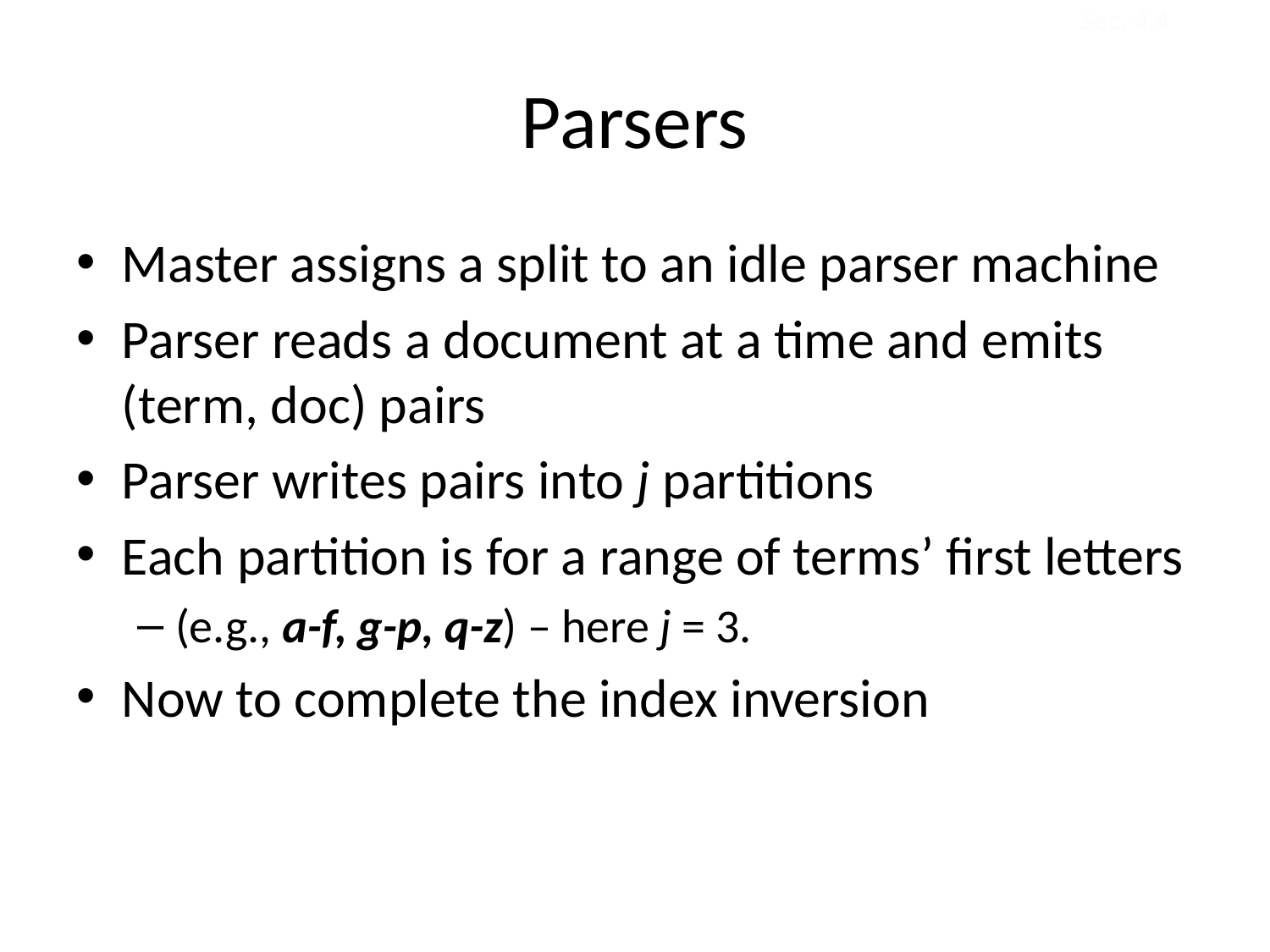

Sec. 4.4
# Parsers
Master assigns a split to an idle parser machine
Parser reads a document at a time and emits (term, doc) pairs
Parser writes pairs into j partitions
Each partition is for a range of terms’ first letters
(e.g., a-f, g-p, q-z) – here j = 3.
Now to complete the index inversion